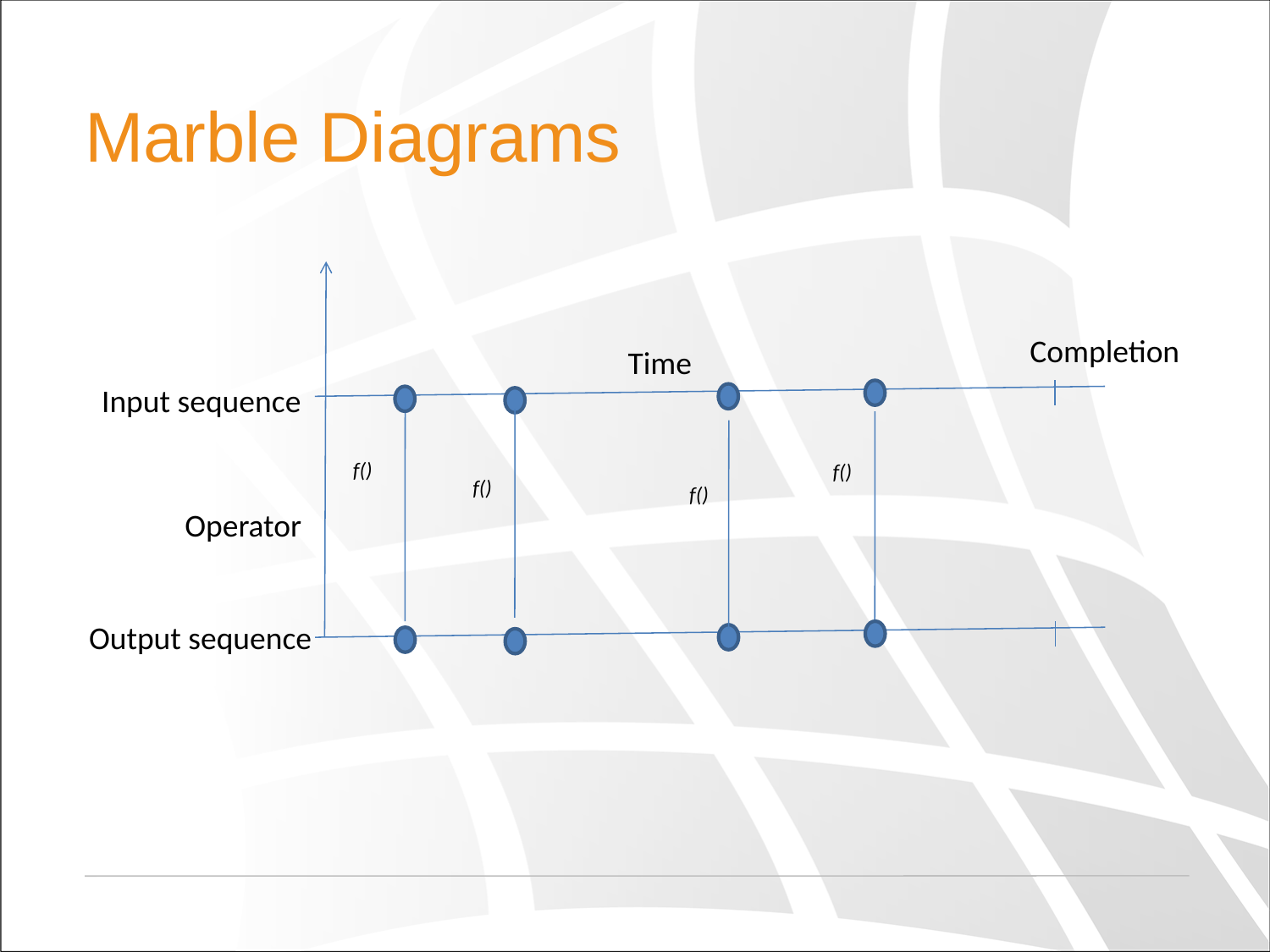

# Marble Diagrams
Completion
Time
Input sequence

f()
f()
f()
f()
Operator
Output sequence